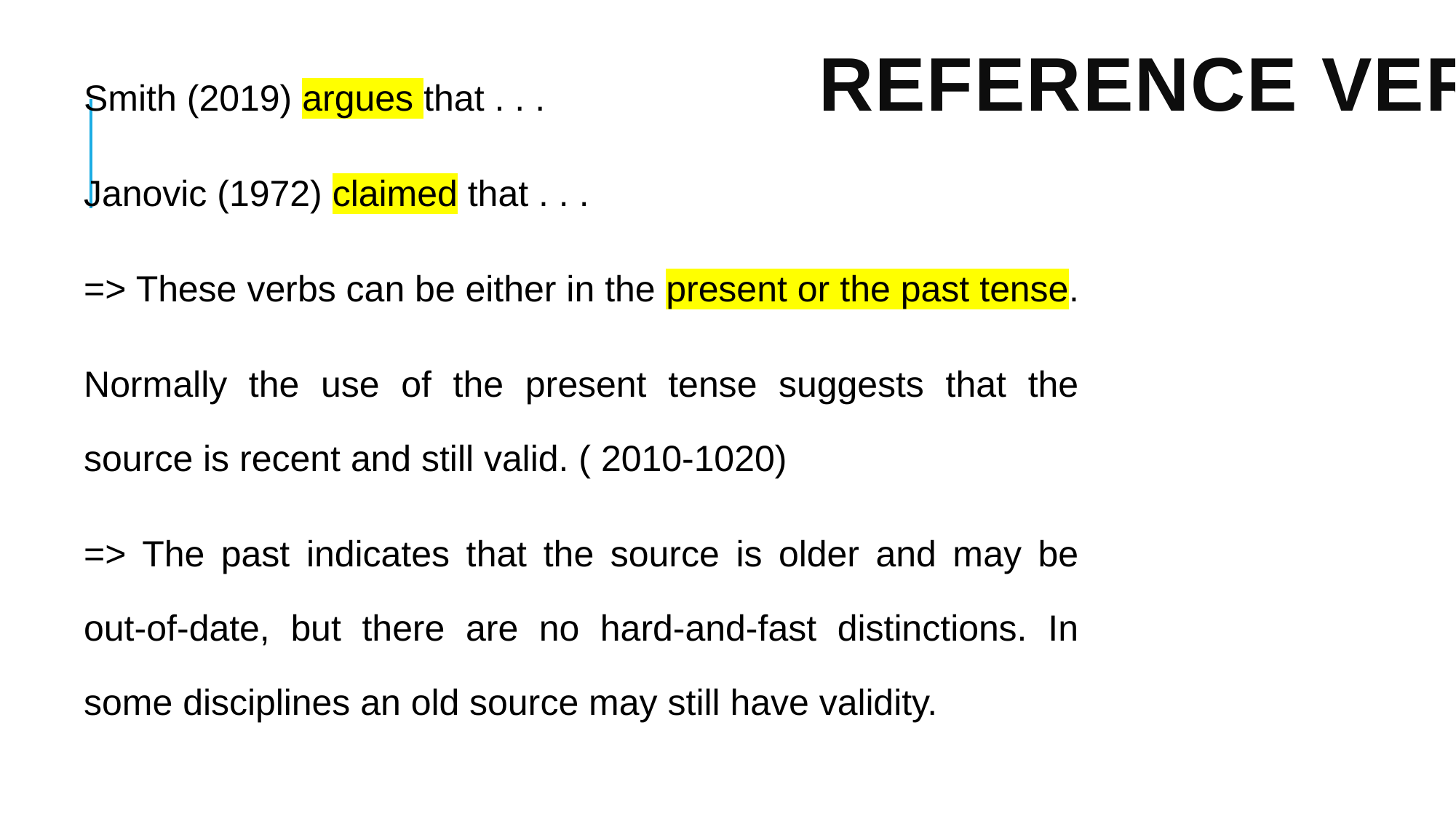

# Reference verbs

Smith (2019) argues that . . .
Janovic (1972) claimed that . . .
=> These verbs can be either in the present or the past tense.
Normally the use of the present tense suggests that the source is recent and still valid. ( 2010-1020)
=> The past indicates that the source is older and may be out-of-date, but there are no hard-and-fast distinctions. In some disciplines an old source may still have validity.